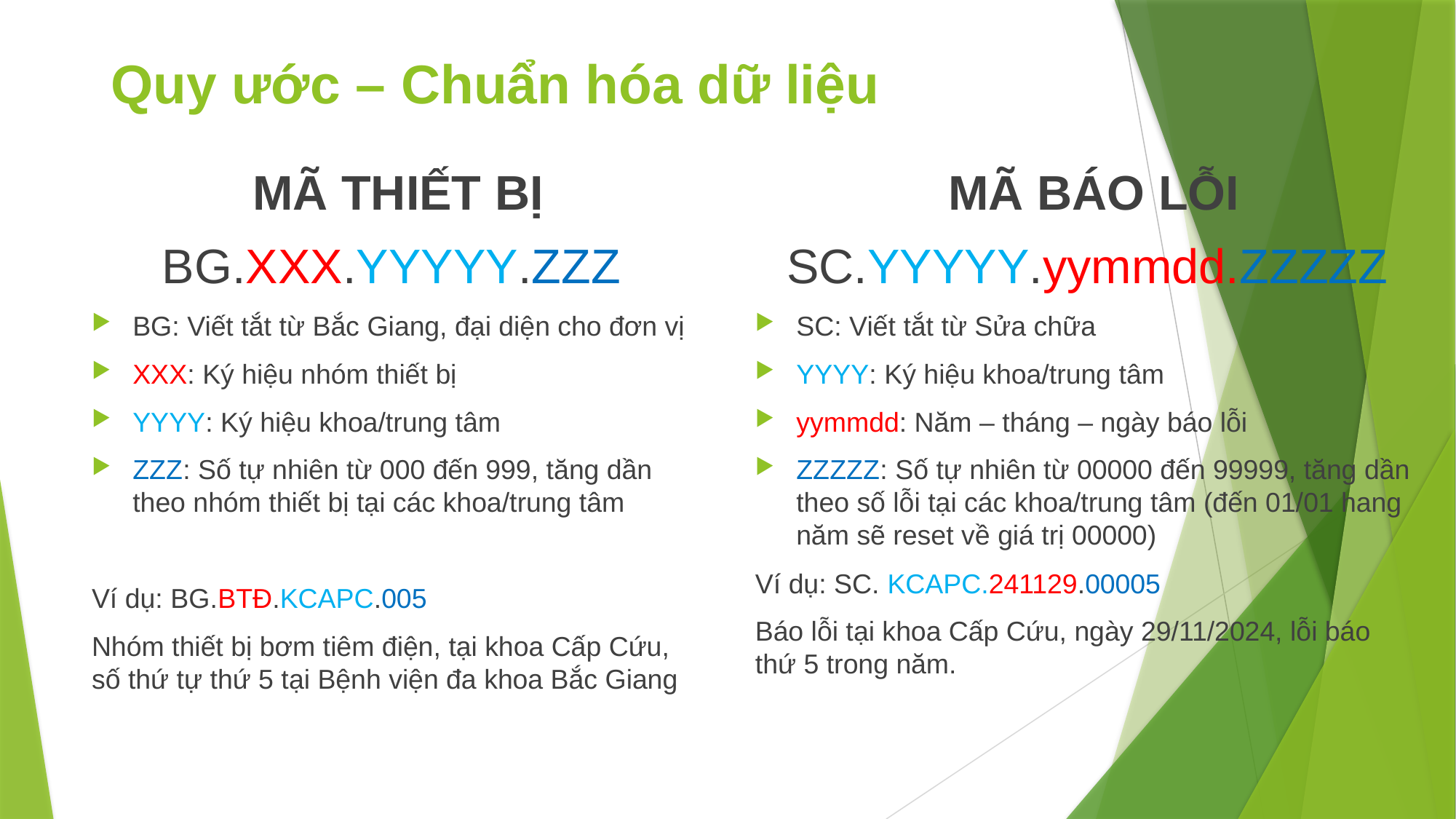

# Quy ước – Chuẩn hóa dữ liệu
 MÃ THIẾT BỊ
BG.XXX.YYYYY.ZZZ
BG: Viết tắt từ Bắc Giang, đại diện cho đơn vị
XXX: Ký hiệu nhóm thiết bị
YYYY: Ký hiệu khoa/trung tâm
ZZZ: Số tự nhiên từ 000 đến 999, tăng dần theo nhóm thiết bị tại các khoa/trung tâm

Ví dụ: BG.BTĐ.KCAPC.005
Nhóm thiết bị bơm tiêm điện, tại khoa Cấp Cứu, số thứ tự thứ 5 tại Bệnh viện đa khoa Bắc Giang
 MÃ BÁO LỖI
SC.YYYYY.yymmdd.ZZZZZ
SC: Viết tắt từ Sửa chữa
YYYY: Ký hiệu khoa/trung tâm
yymmdd: Năm – tháng – ngày báo lỗi
ZZZZZ: Số tự nhiên từ 00000 đến 99999, tăng dần theo số lỗi tại các khoa/trung tâm (đến 01/01 hang năm sẽ reset về giá trị 00000)
Ví dụ: SC. KCAPC.241129.00005
Báo lỗi tại khoa Cấp Cứu, ngày 29/11/2024, lỗi báo thứ 5 trong năm.